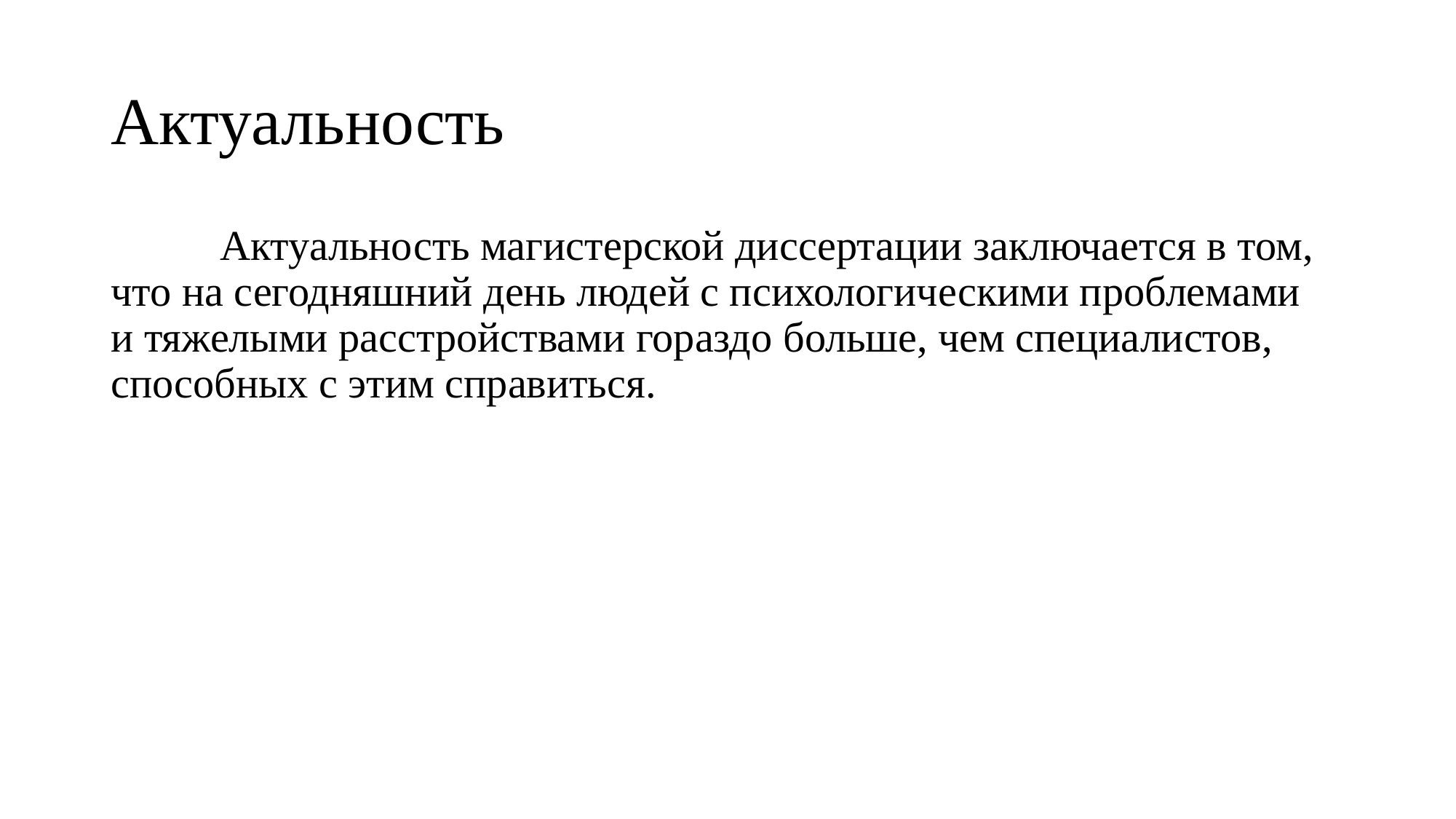

# Актуальность
	Актуальность магистерской диссертации заключается в том, что на сегодняшний день людей с психологическими проблемами и тяжелыми расстройствами гораздо больше, чем специалистов, способных с этим справиться.